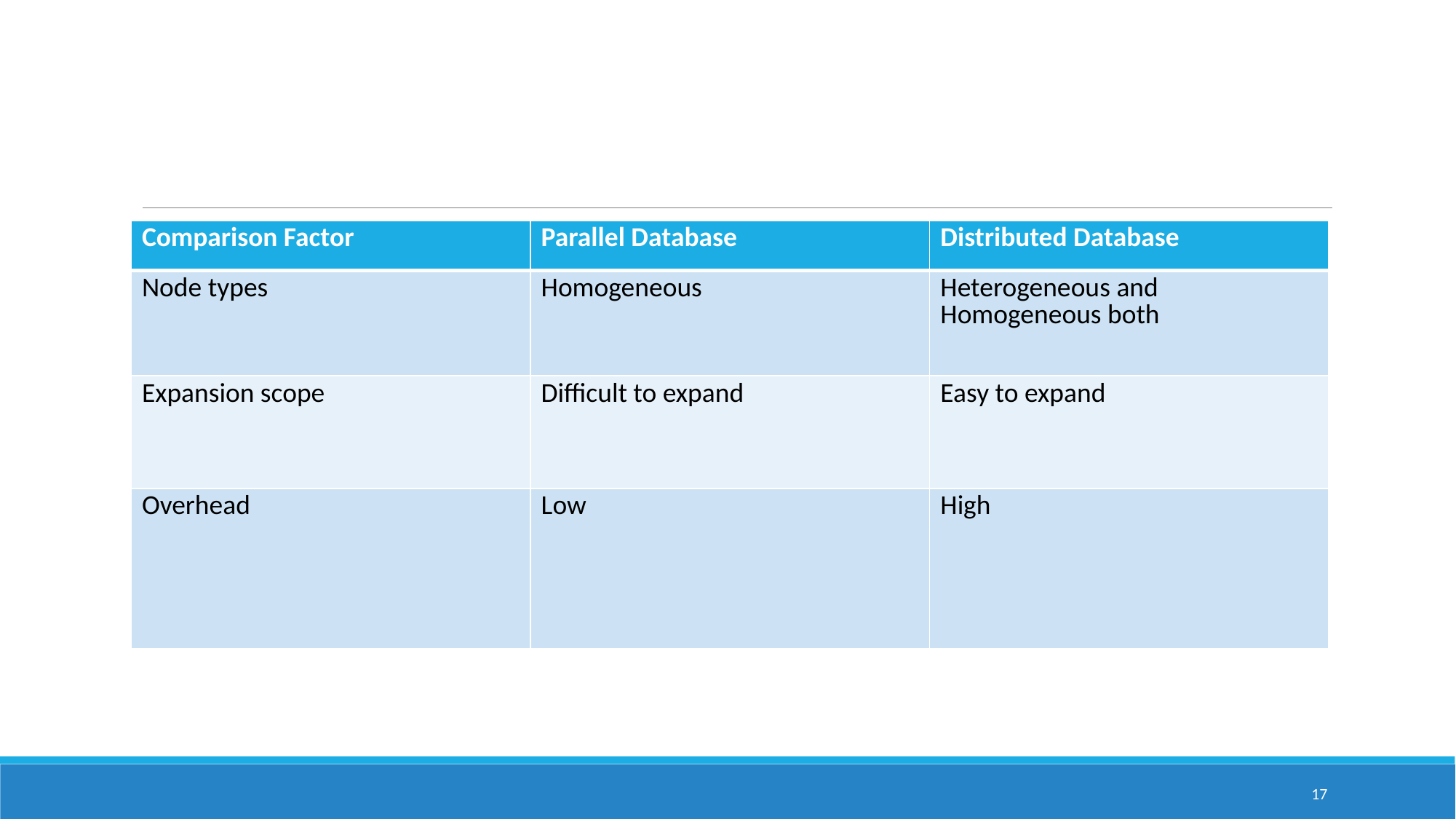

#
| Comparison Factor | Parallel Database | Distributed Database |
| --- | --- | --- |
| Node types | Homogeneous | Heterogeneous and Homogeneous both |
| Expansion scope | Difficult to expand | Easy to expand |
| Overhead | Low | High |
17